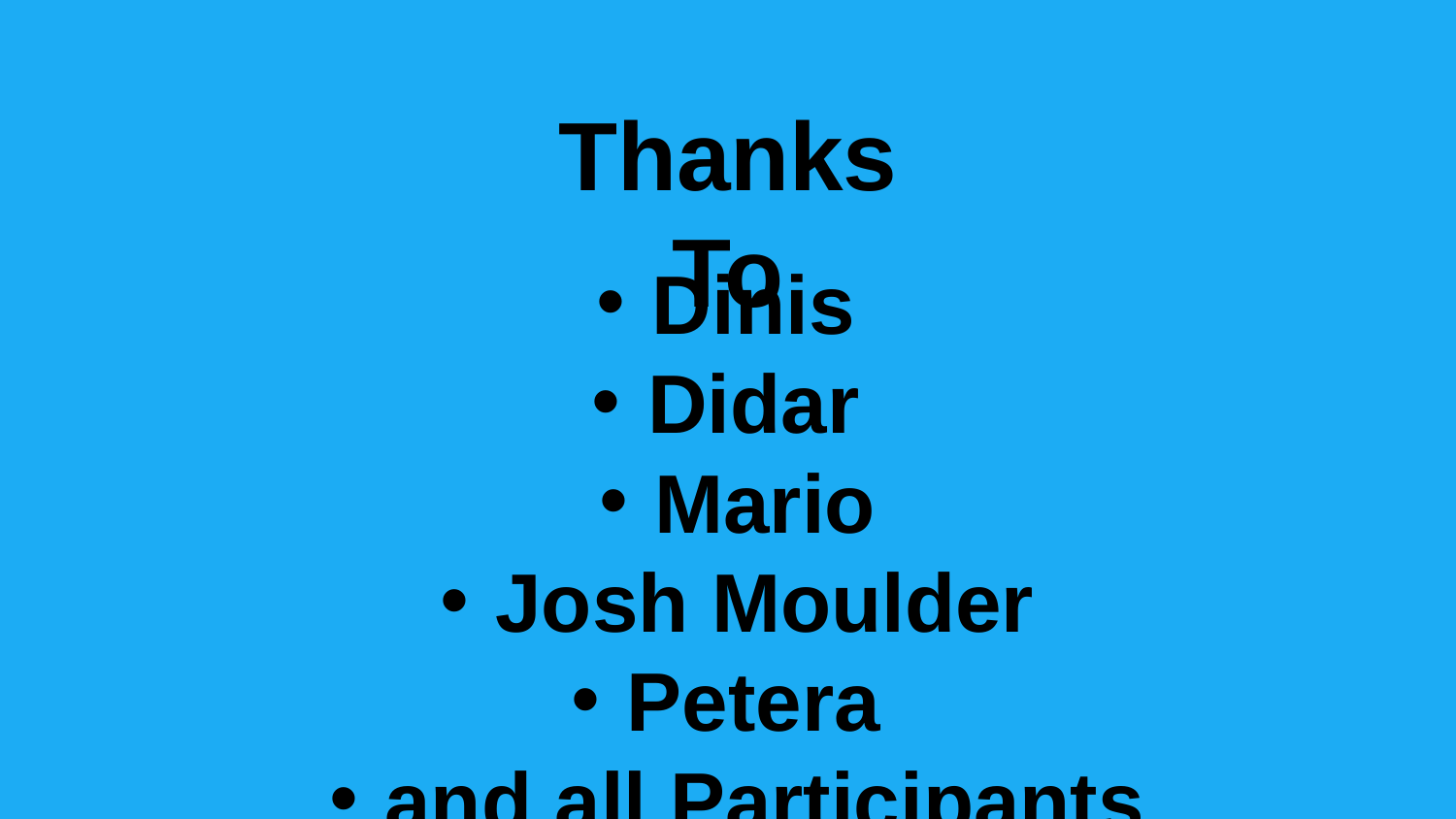

Thanks To
Dinis
Didar
Mario
Josh Moulder
Petera
and all Participants